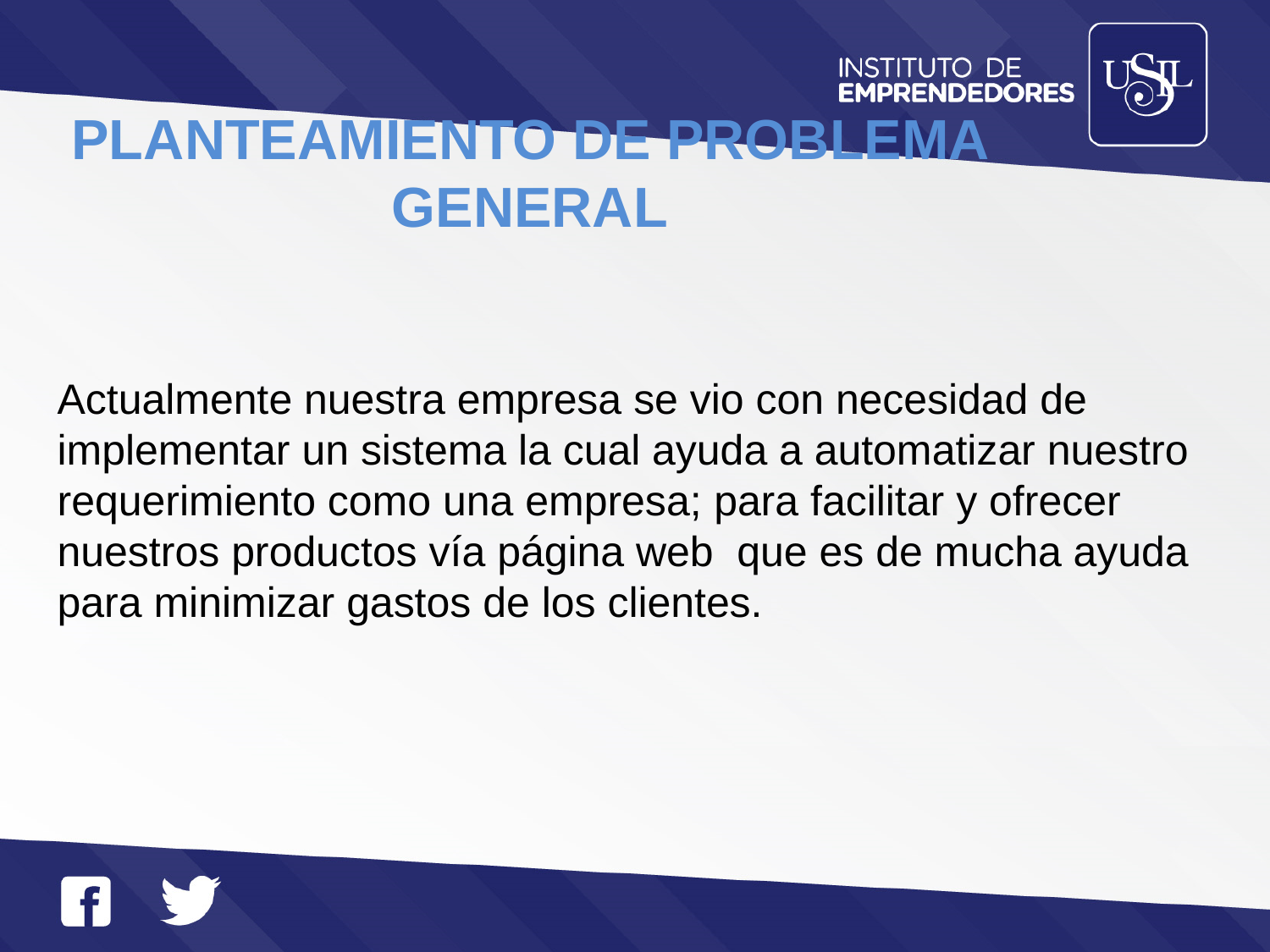

# PLANTEAMIENTO DE PROBLEMA GENERAL
Actualmente nuestra empresa se vio con necesidad de implementar un sistema la cual ayuda a automatizar nuestro requerimiento como una empresa; para facilitar y ofrecer nuestros productos vía página web  que es de mucha ayuda para minimizar gastos de los clientes.